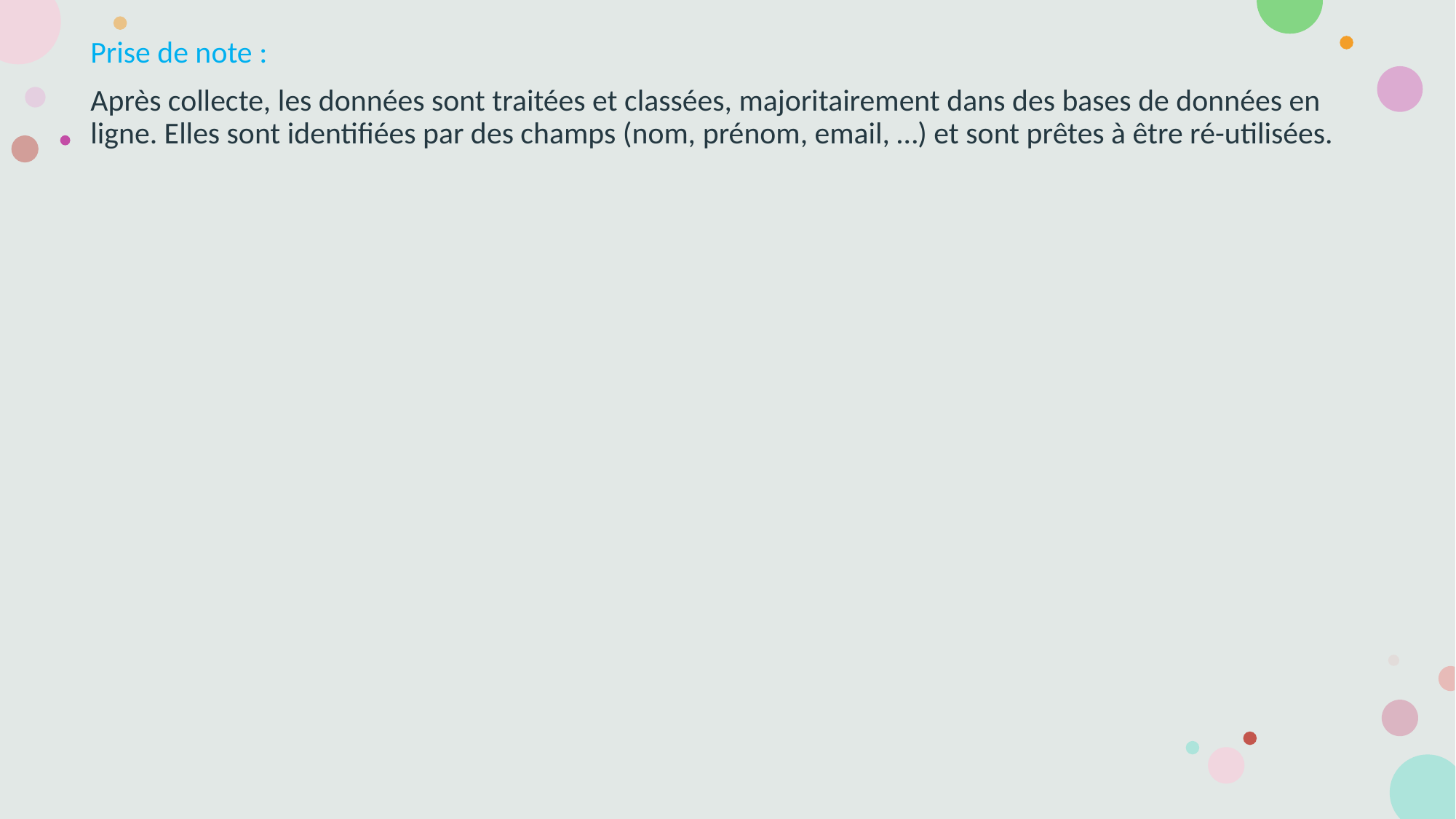

Prise de note :
Après collecte, les données sont traitées et classées, majoritairement dans des bases de données en ligne. Elles sont identifiées par des champs (nom, prénom, email, …) et sont prêtes à être ré-utilisées.